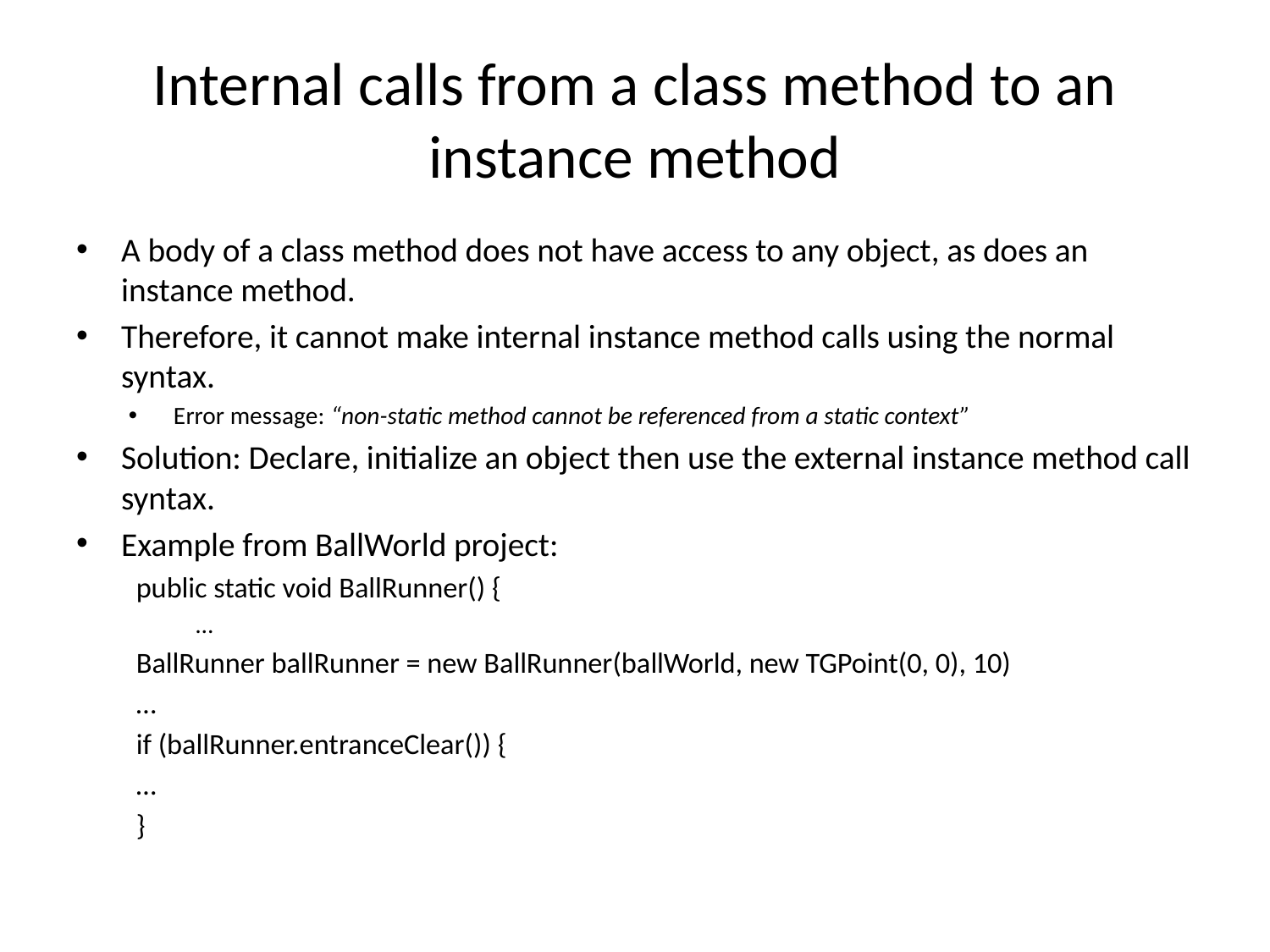

# Internal calls from a class method to an instance method
A body of a class method does not have access to any object, as does an instance method.
Therefore, it cannot make internal instance method calls using the normal syntax.
Error message: “non-static method cannot be referenced from a static context”
Solution: Declare, initialize an object then use the external instance method call syntax.
Example from BallWorld project:
public static void BallRunner() {
…
	BallRunner ballRunner = new BallRunner(ballWorld, new TGPoint(0, 0), 10)
	…
		if (ballRunner.entranceClear()) {
…
}